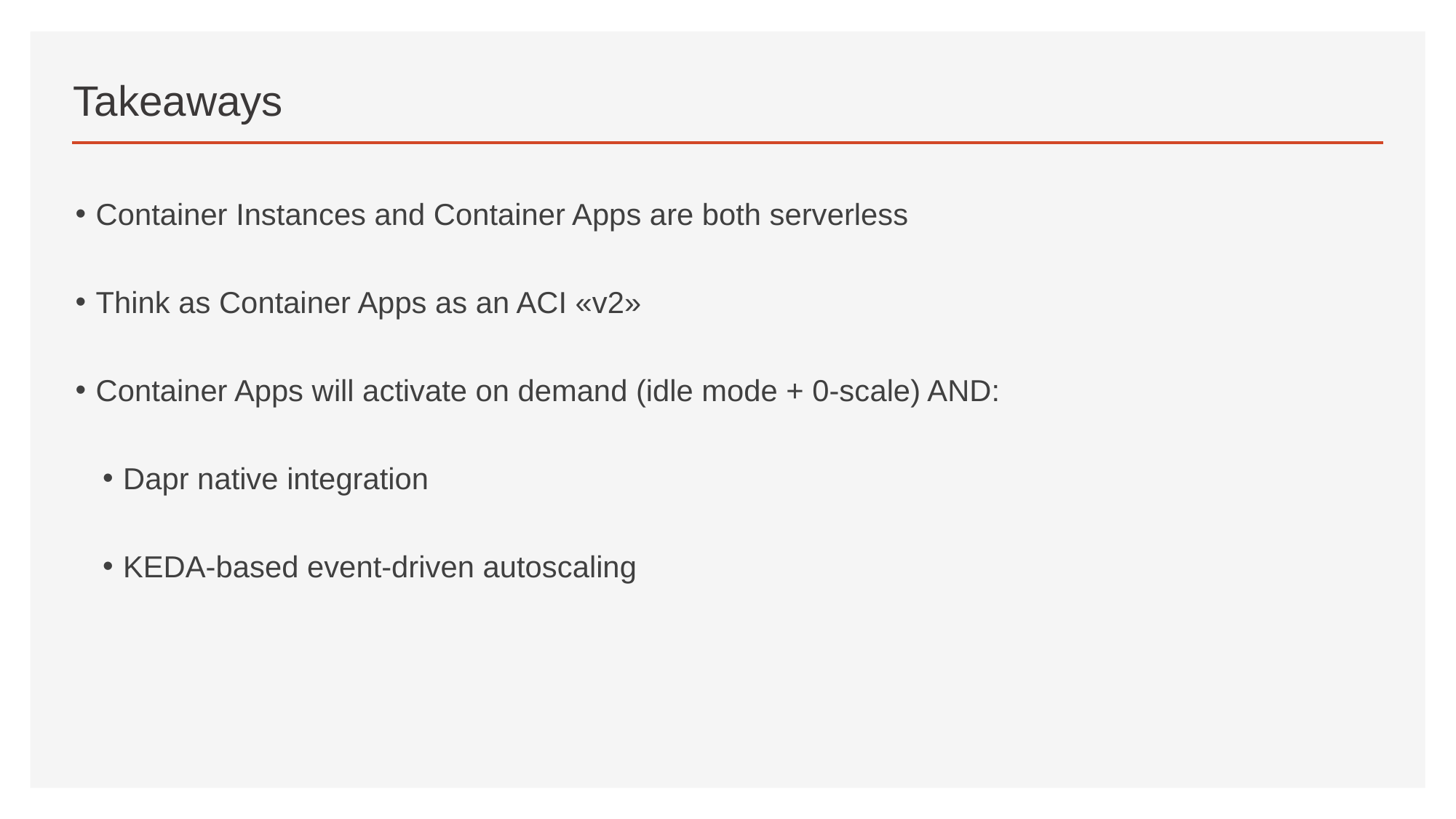

# Takeaways
Container Instances and Container Apps are both serverless
Think as Container Apps as an ACI «v2»
Container Apps will activate on demand (idle mode + 0-scale) AND:
Dapr native integration
KEDA-based event-driven autoscaling